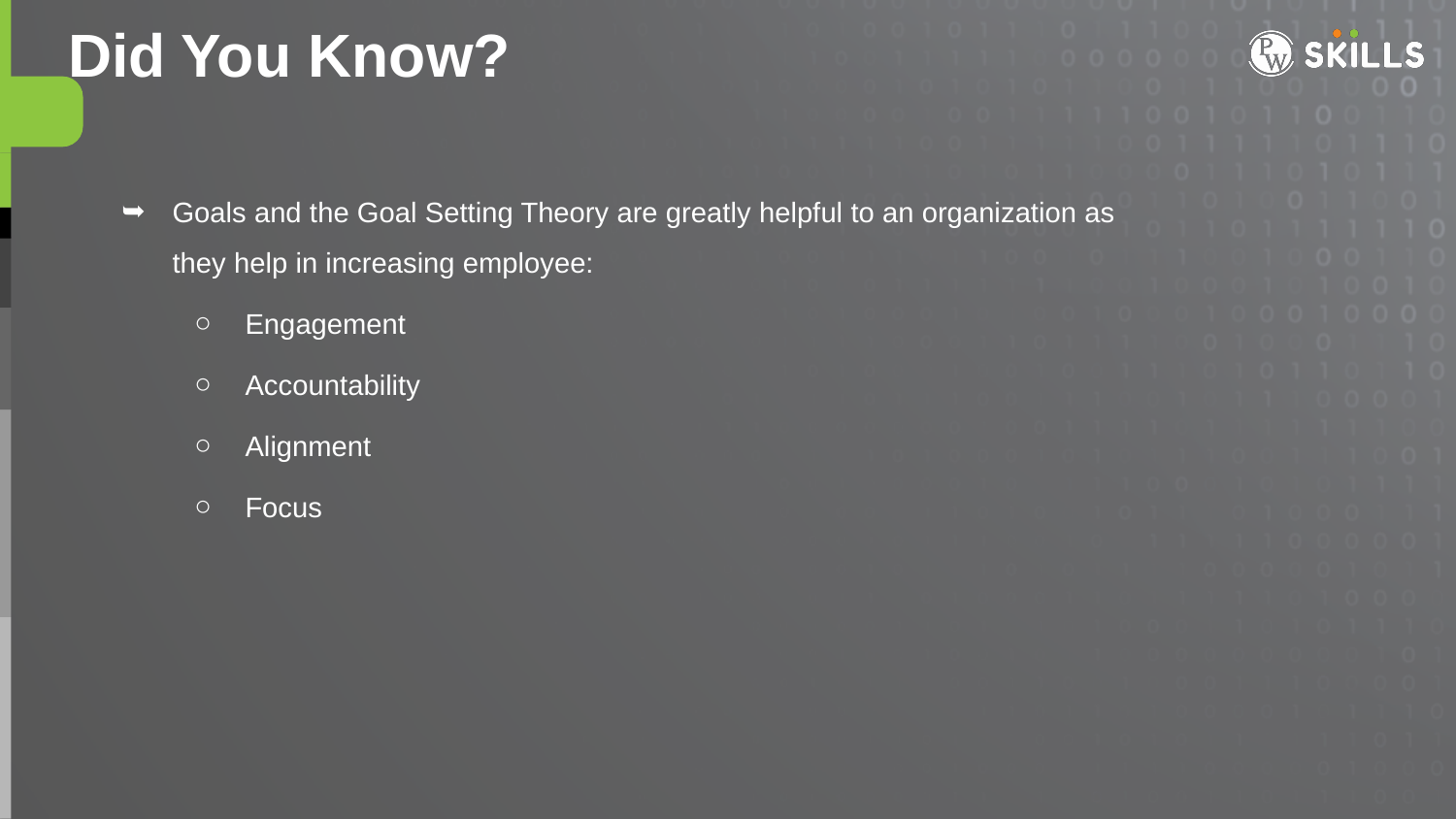

Did You Know?
Goals and the Goal Setting Theory are greatly helpful to an organization as they help in increasing employee:
Engagement
Accountability
Alignment
Focus